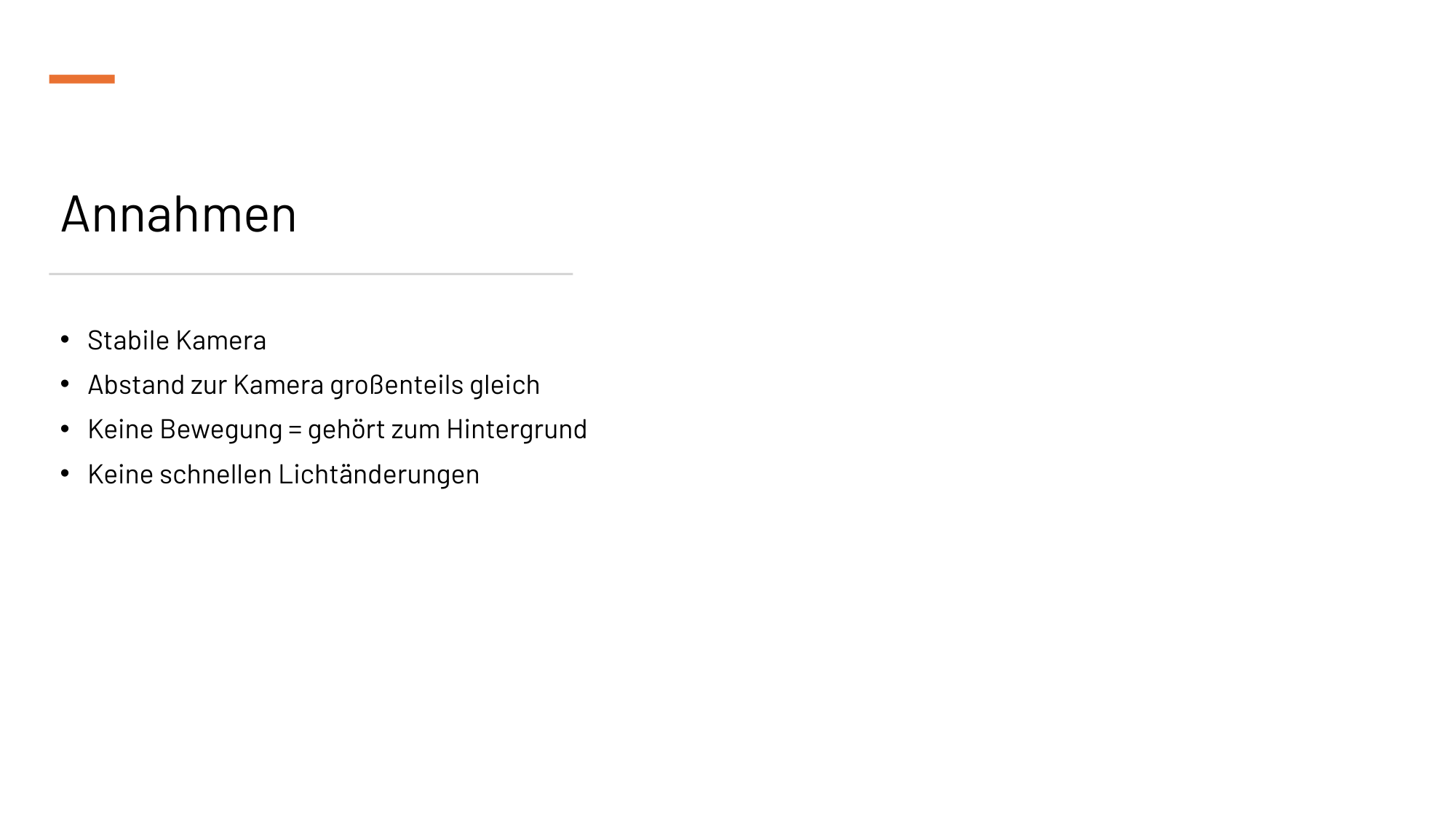

# Annahmen

Stabile Kamera
Abstand zur Kamera großenteils gleich
Keine Bewegung = gehört zum Hintergrund
Keine schnellen Lichtänderungen